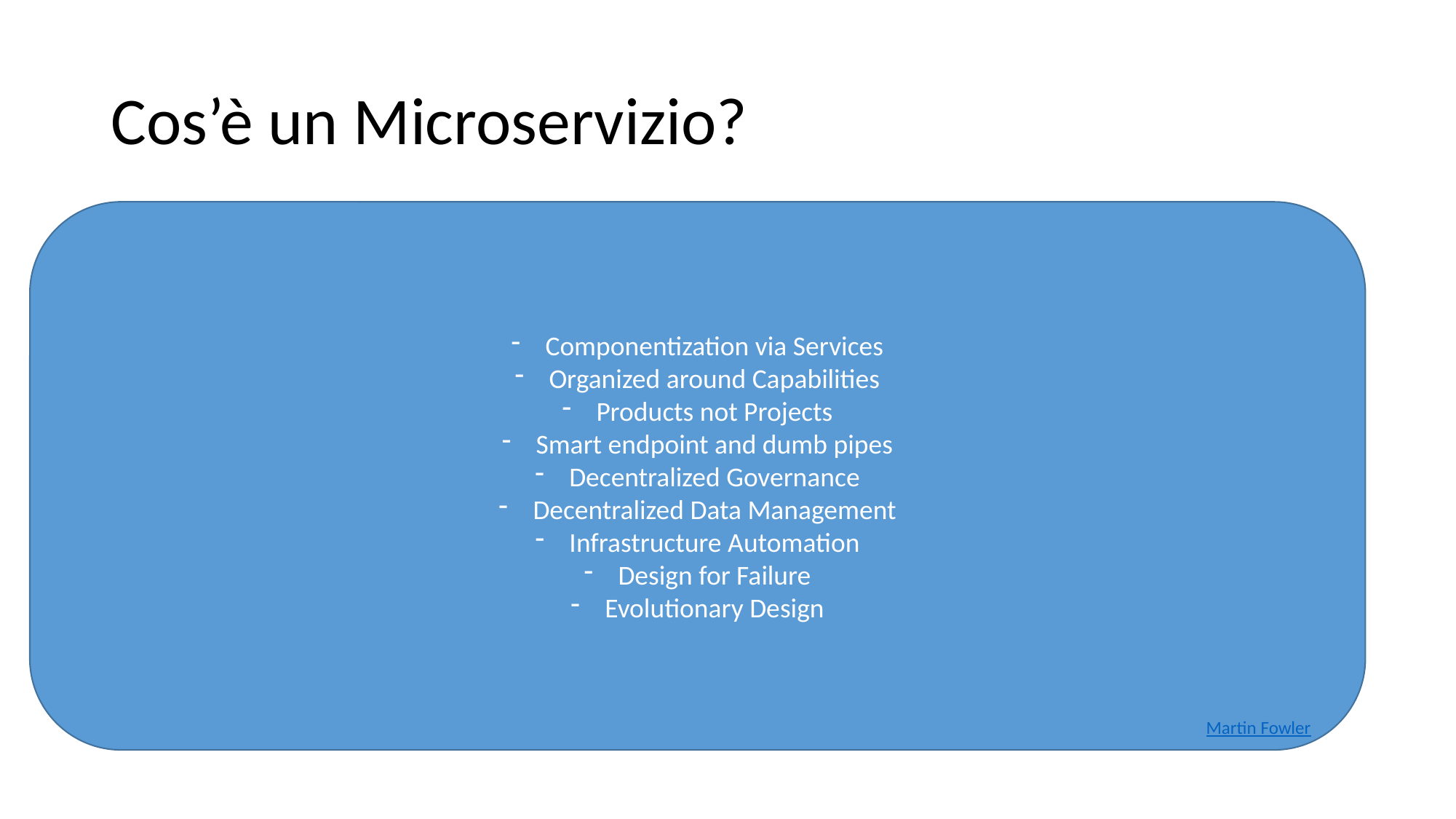

# Cos’è un Microservizio?
Componentization via Services
Organized around Capabilities
Products not Projects
Smart endpoint and dumb pipes
Decentralized Governance
Decentralized Data Management
Infrastructure Automation
Design for Failure
Evolutionary Design
Martin Fowler